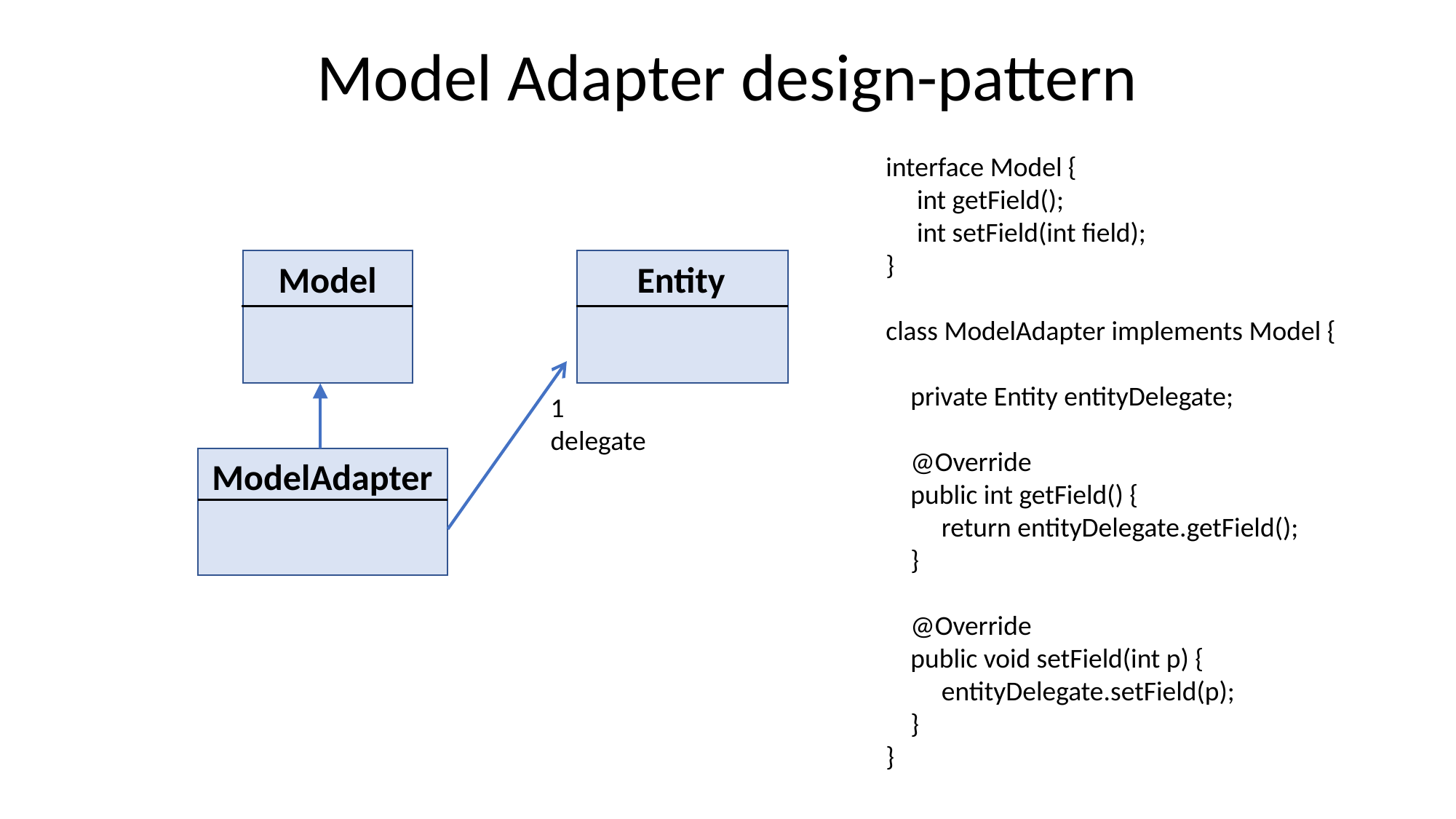

# Model Adapter design-pattern
interface Model {
     int getField();
     int setField(int field);
}

class ModelAdapter implements Model {

    private Entity entityDelegate;

    @Override
    public int getField() {
         return entityDelegate.getField();
    }

    @Override
    public void setField(int p) {
         entityDelegate.setField(p);
    }
}

Model
Entity
1
delegate
ModelAdapter